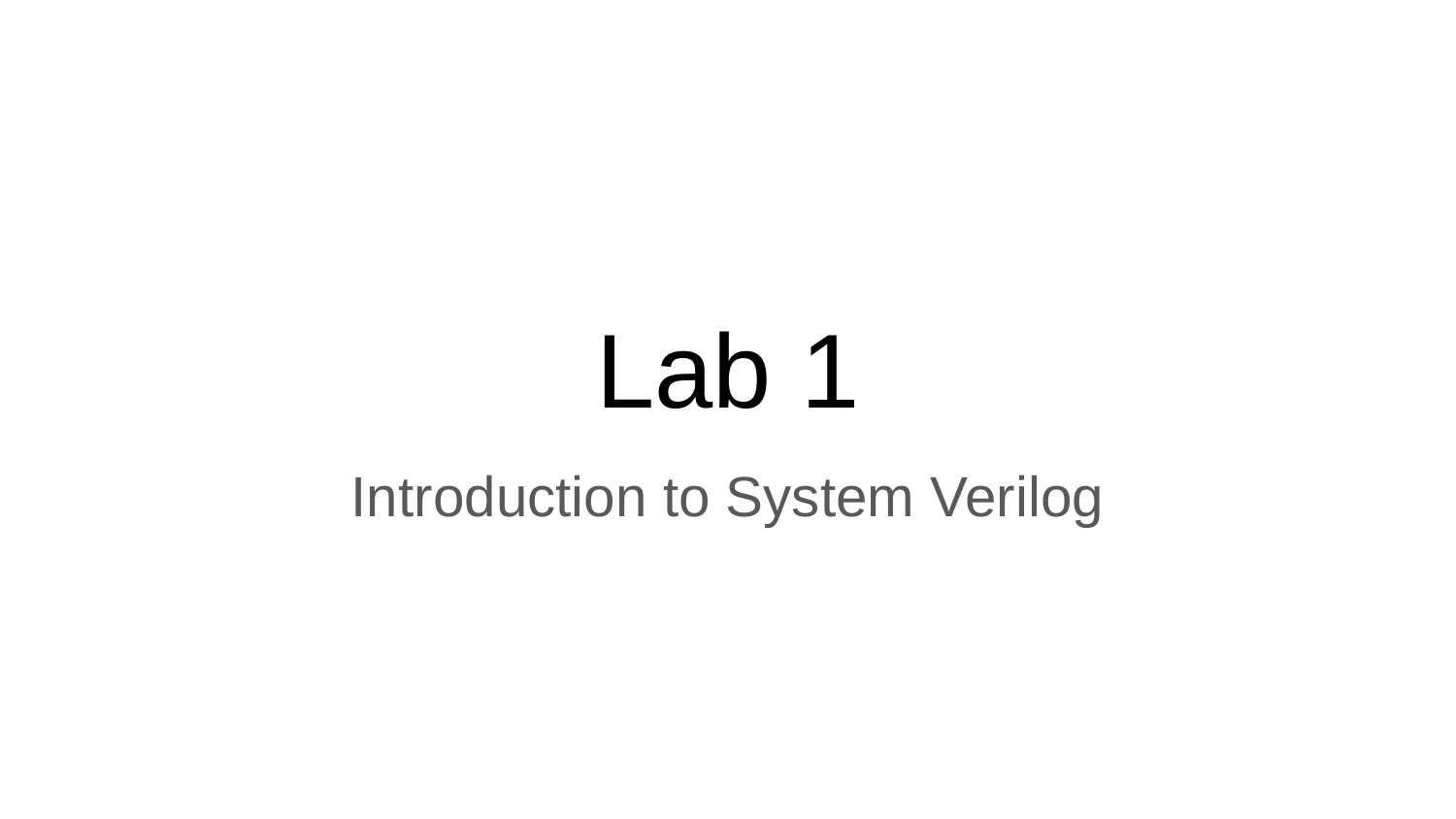

# Lab 1
Introduction to System Verilog